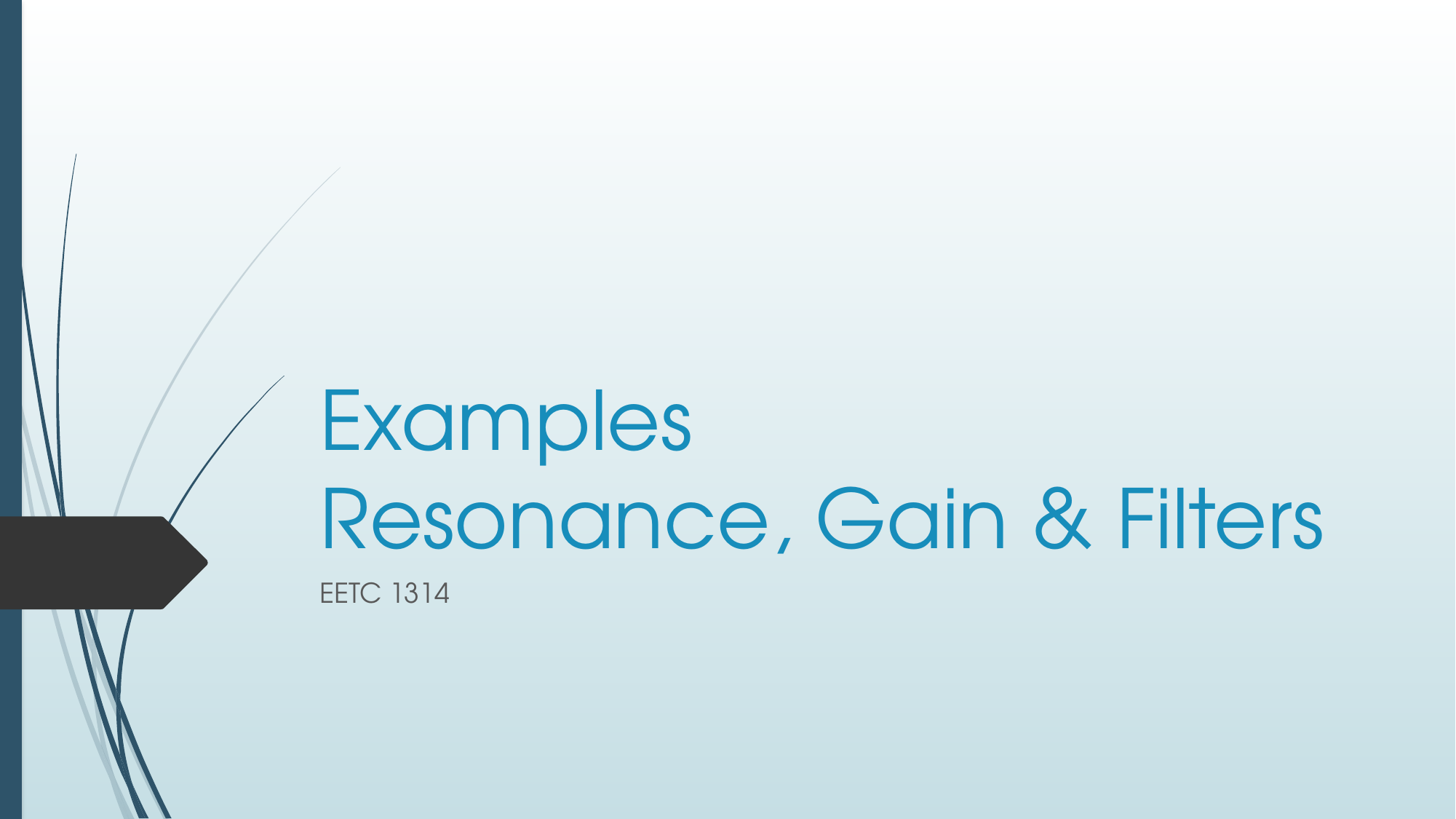

# Examples Resonance, Gain & Filters
EETC 1314